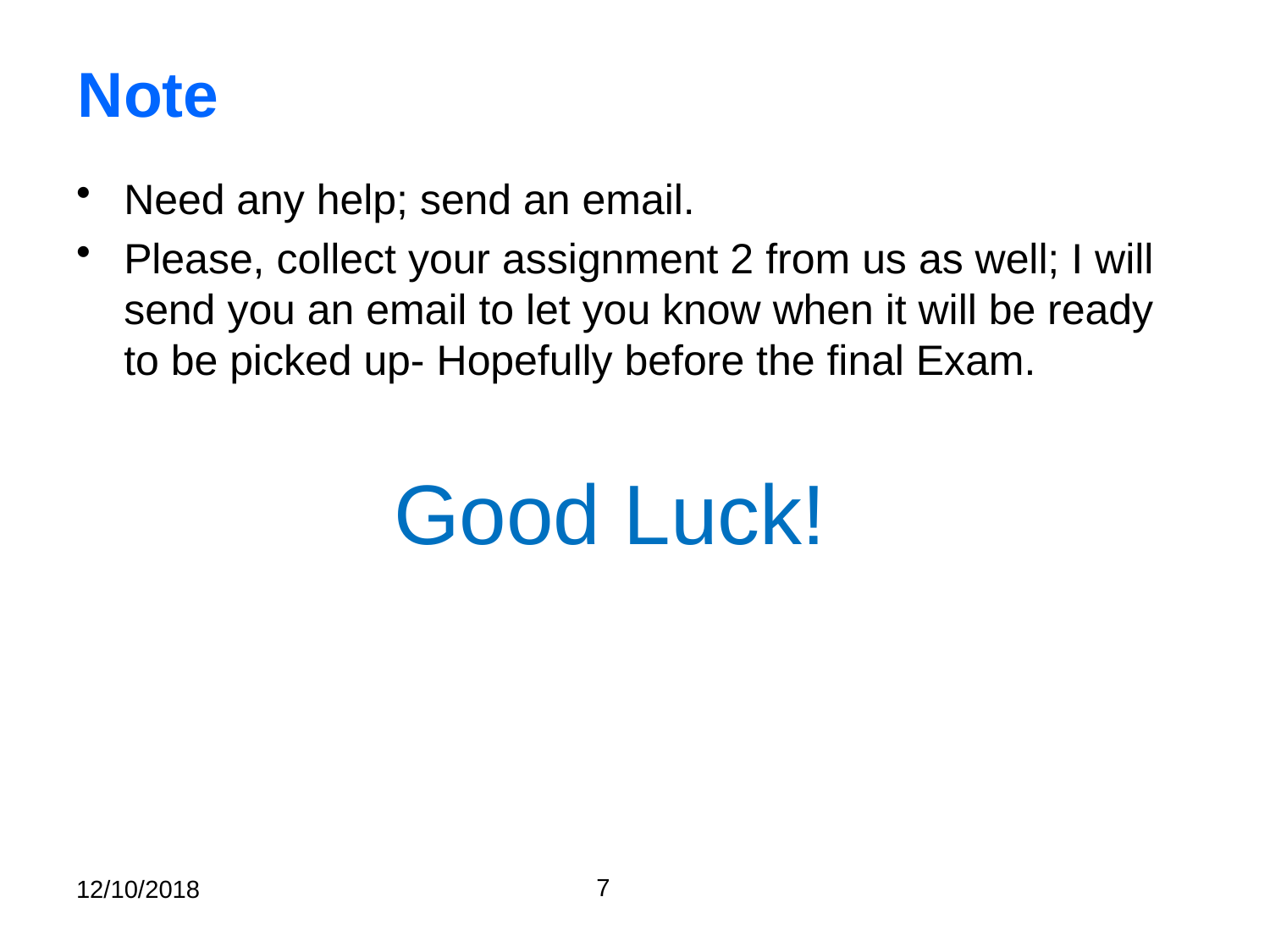

# Note
Need any help; send an email.
Please, collect your assignment 2 from us as well; I will send you an email to let you know when it will be ready to be picked up- Hopefully before the final Exam.

Good Luck!
7
12/10/2018